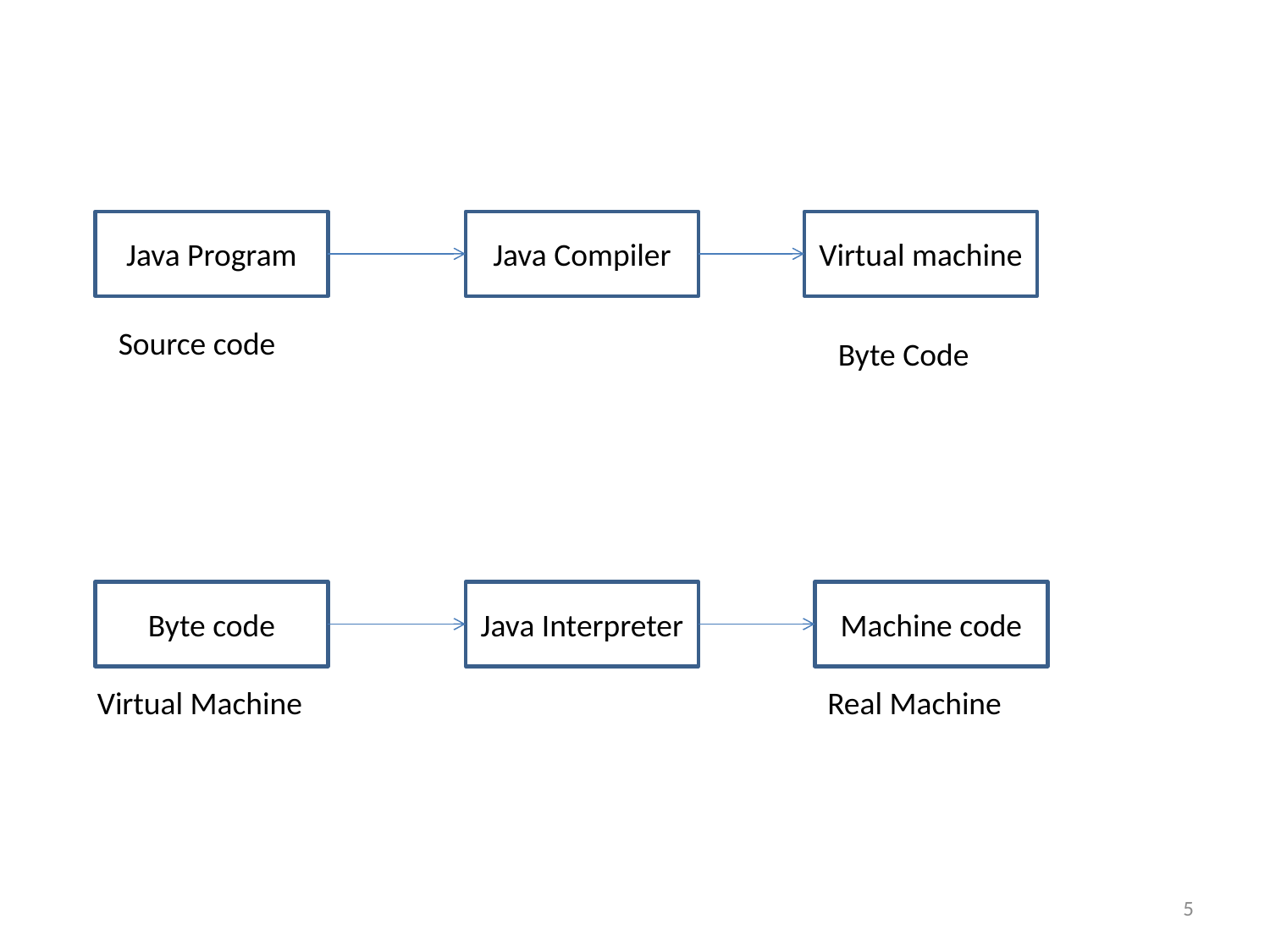

Java Program
Java Compiler
Virtual machine
Source code
Byte Code
Byte code
Java Interpreter
Machine code
Virtual Machine
Real Machine
5